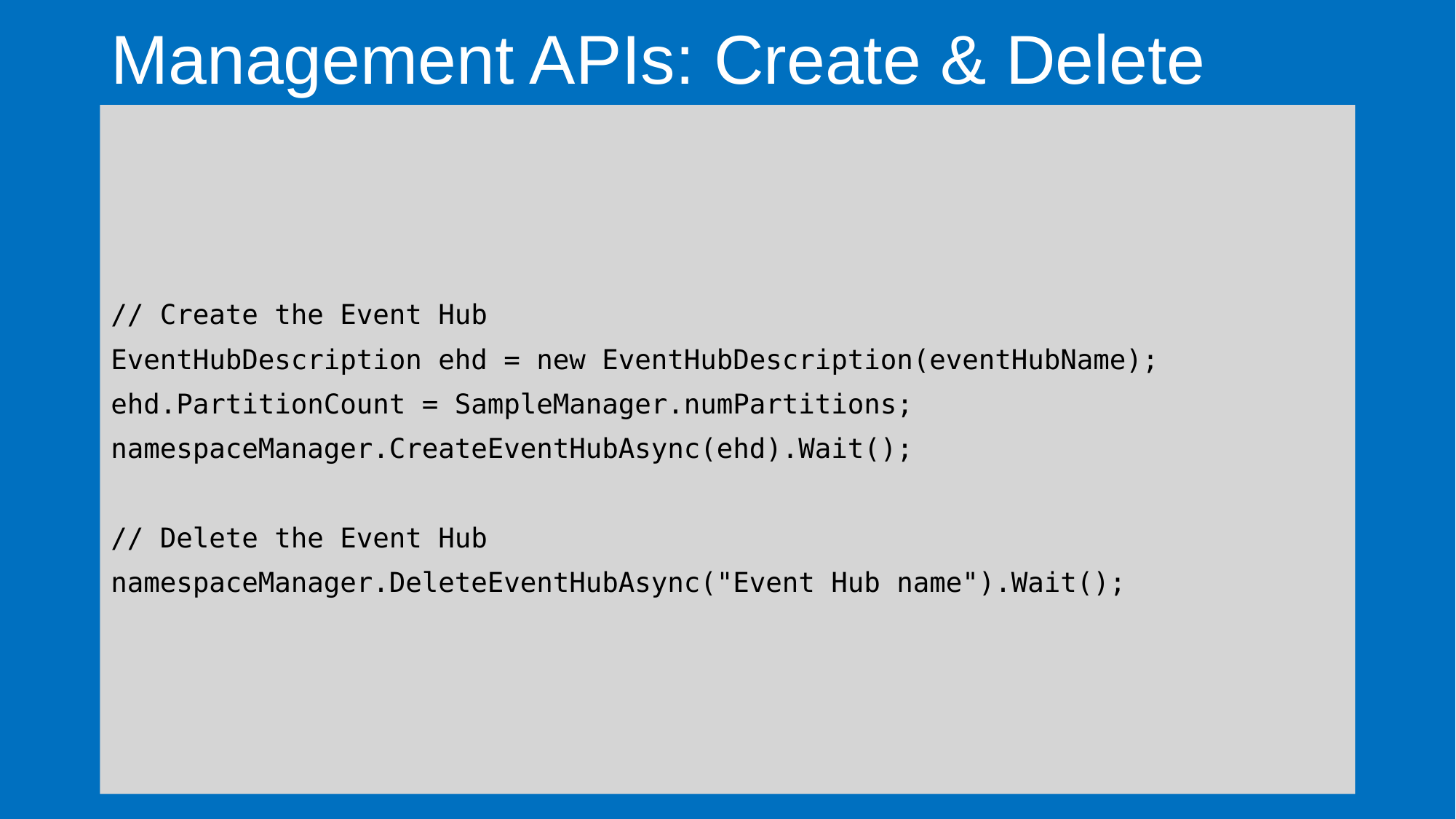

# Management APIs: Create & Delete
// Create the Event Hub
EventHubDescription ehd = new EventHubDescription(eventHubName);
ehd.PartitionCount = SampleManager.numPartitions;
namespaceManager.CreateEventHubAsync(ehd).Wait();

// Delete the Event Hub
namespaceManager.DeleteEventHubAsync("Event Hub name").Wait();